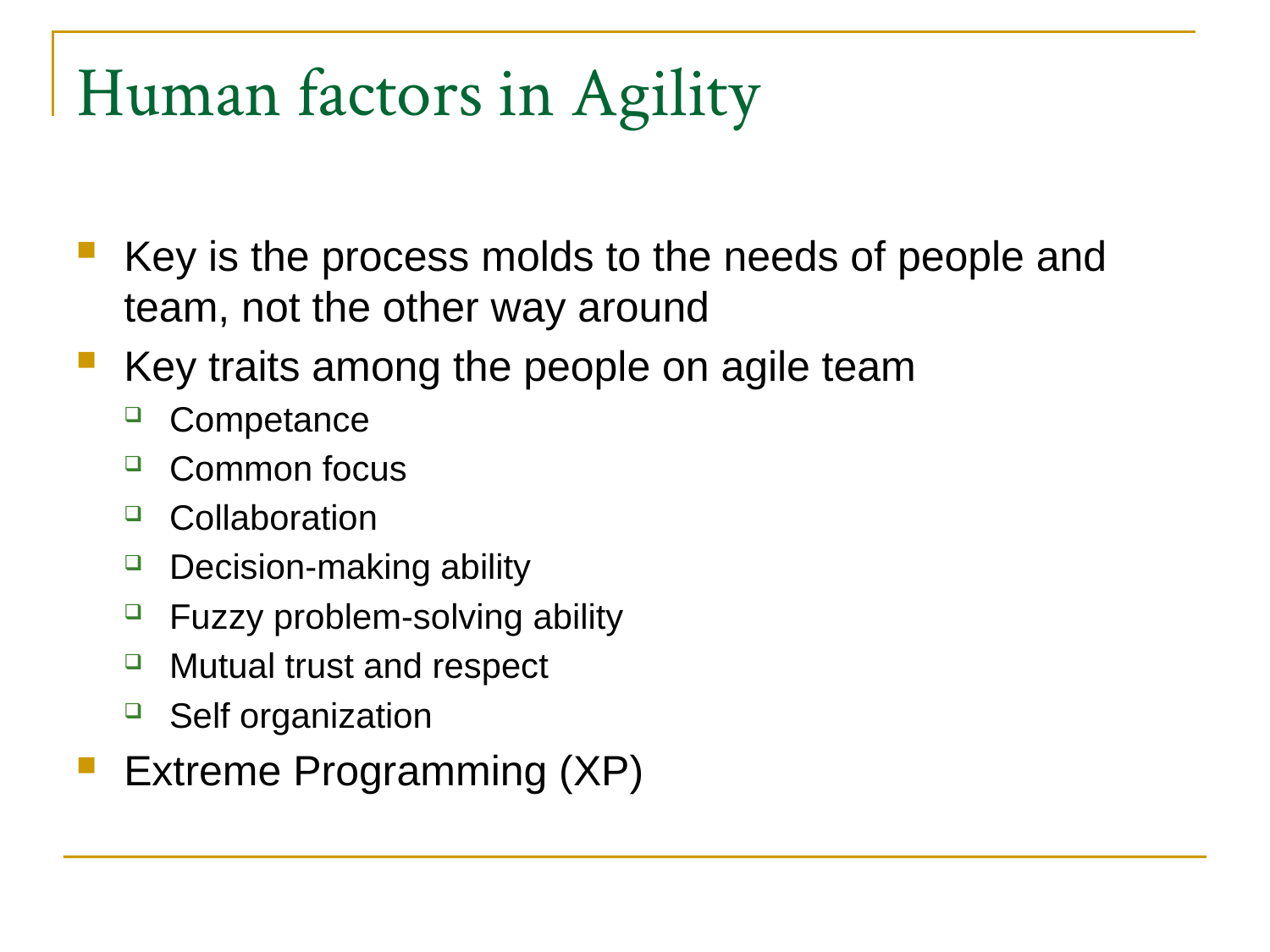

# Human factors in Agility
Key is the process molds to the needs of people and team, not the other way around
Key traits among the people on agile team
Competance
Common focus
Collaboration
Decision-making ability
Fuzzy problem-solving ability
Mutual trust and respect
Self organization
Extreme Programming (XP)